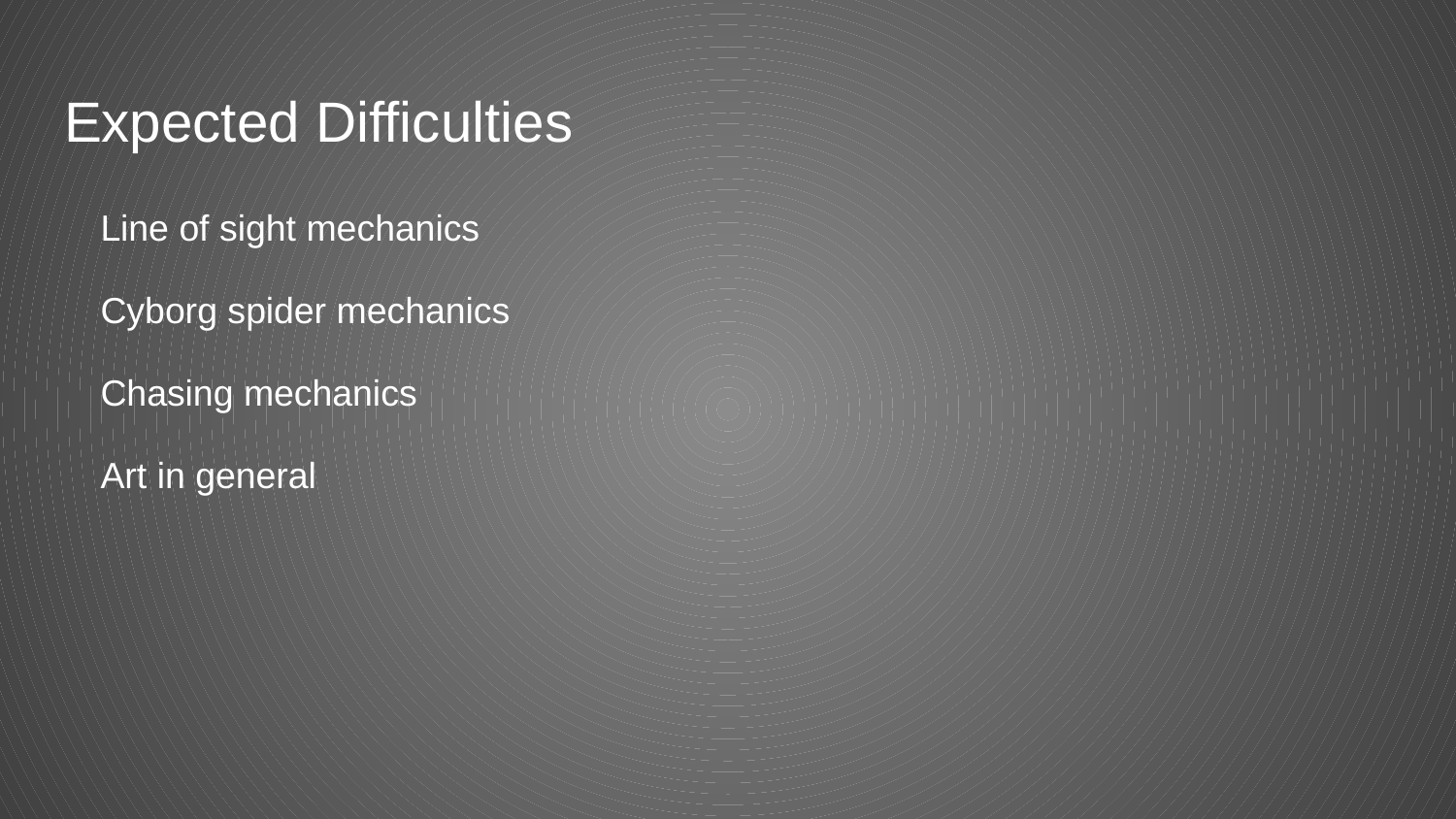

# Expected Difficulties
Line of sight mechanics
Cyborg spider mechanics
Chasing mechanics
Art in general